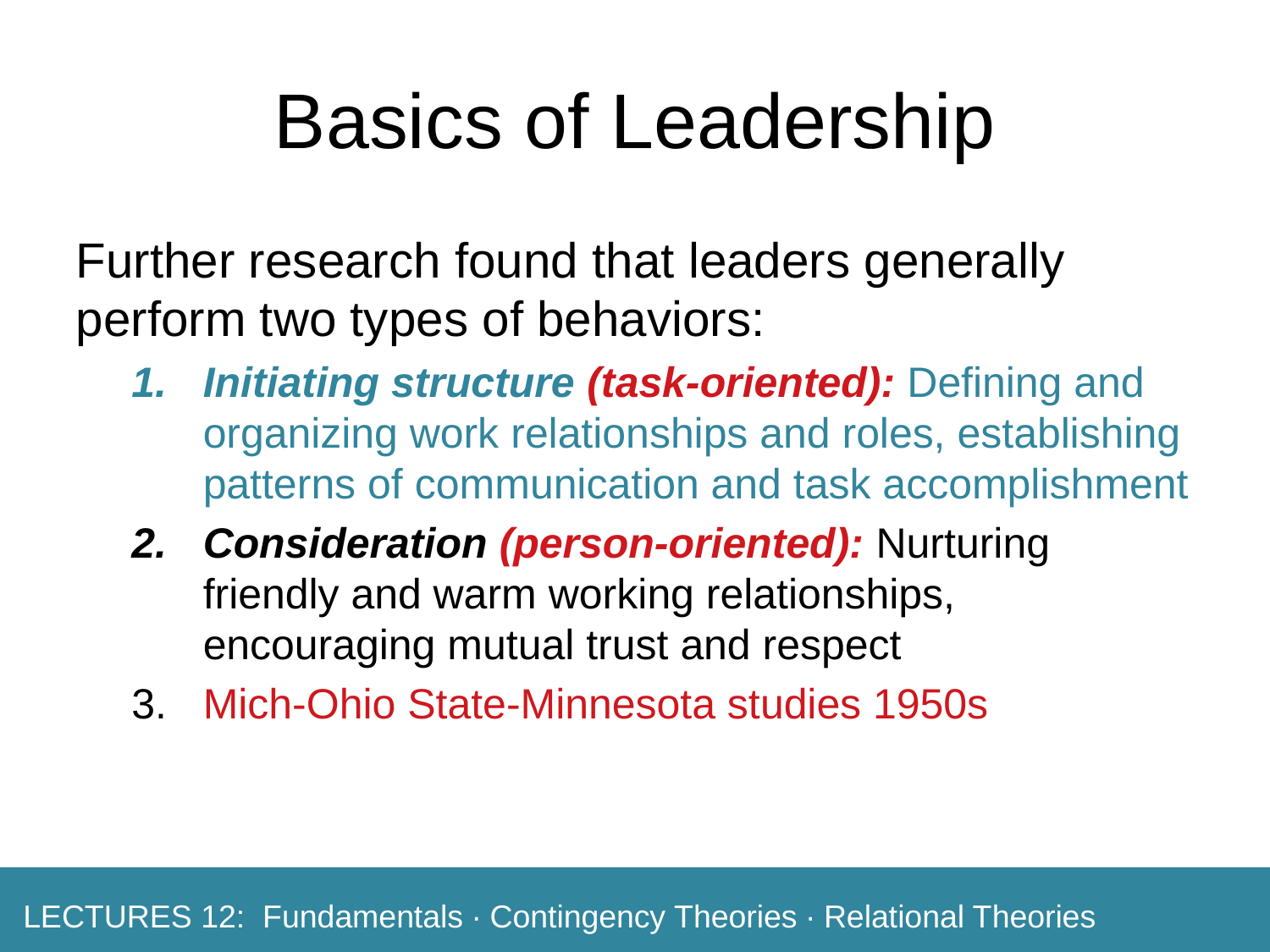

Basics of Leadership
Further research found that leaders generally perform two types of behaviors:
Initiating structure (task-oriented): Defining and organizing work relationships and roles, establishing patterns of communication and task accomplishment
Consideration (person-oriented): Nurturing friendly and warm working relationships, encouraging mutual trust and respect
Mich-Ohio State-Minnesota studies 1950s

LECTURES 12:  Fundamentals ∙ Contingency Theories ∙ Relational Theories